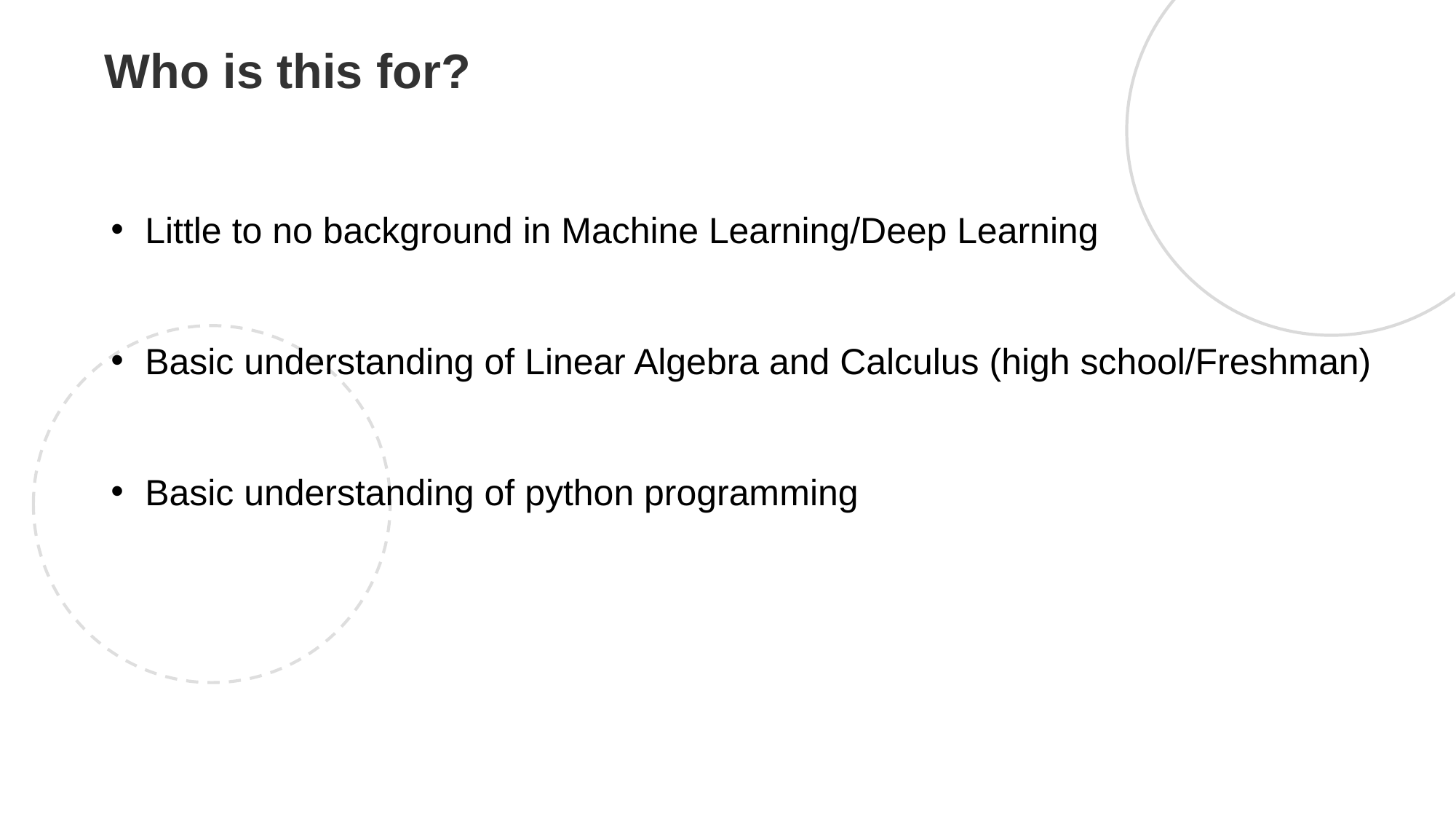

Who is this for?

Little to no background in Machine Learning/Deep Learning

Basic understanding of Linear Algebra and Calculus (high school/Freshman)

Basic understanding of python programming